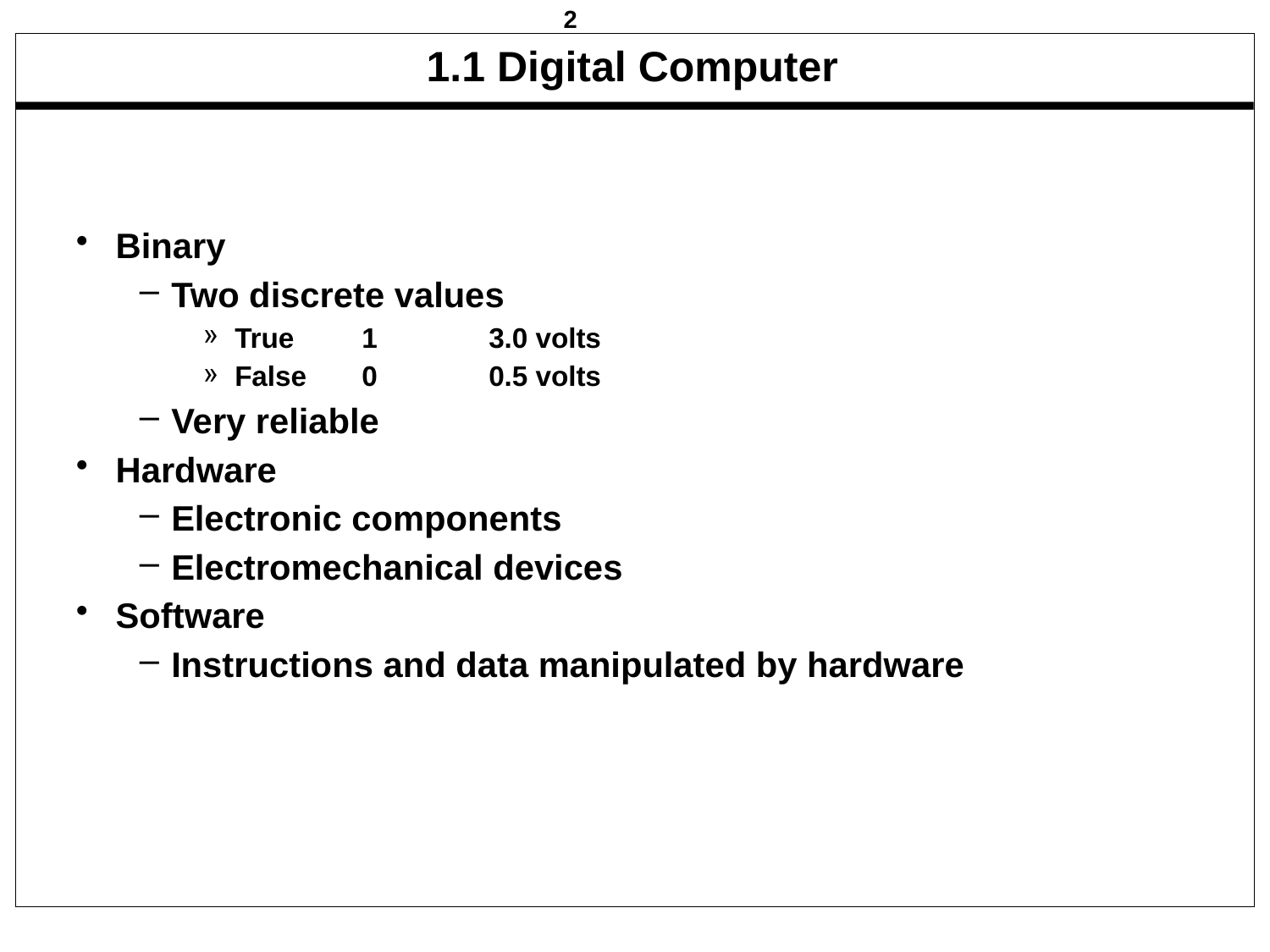

# 1.1 Digital Computer
Binary
Two discrete values
True	1	3.0 volts
False	0	0.5 volts
Very reliable
Hardware
Electronic components
Electromechanical devices
Software
Instructions and data manipulated by hardware